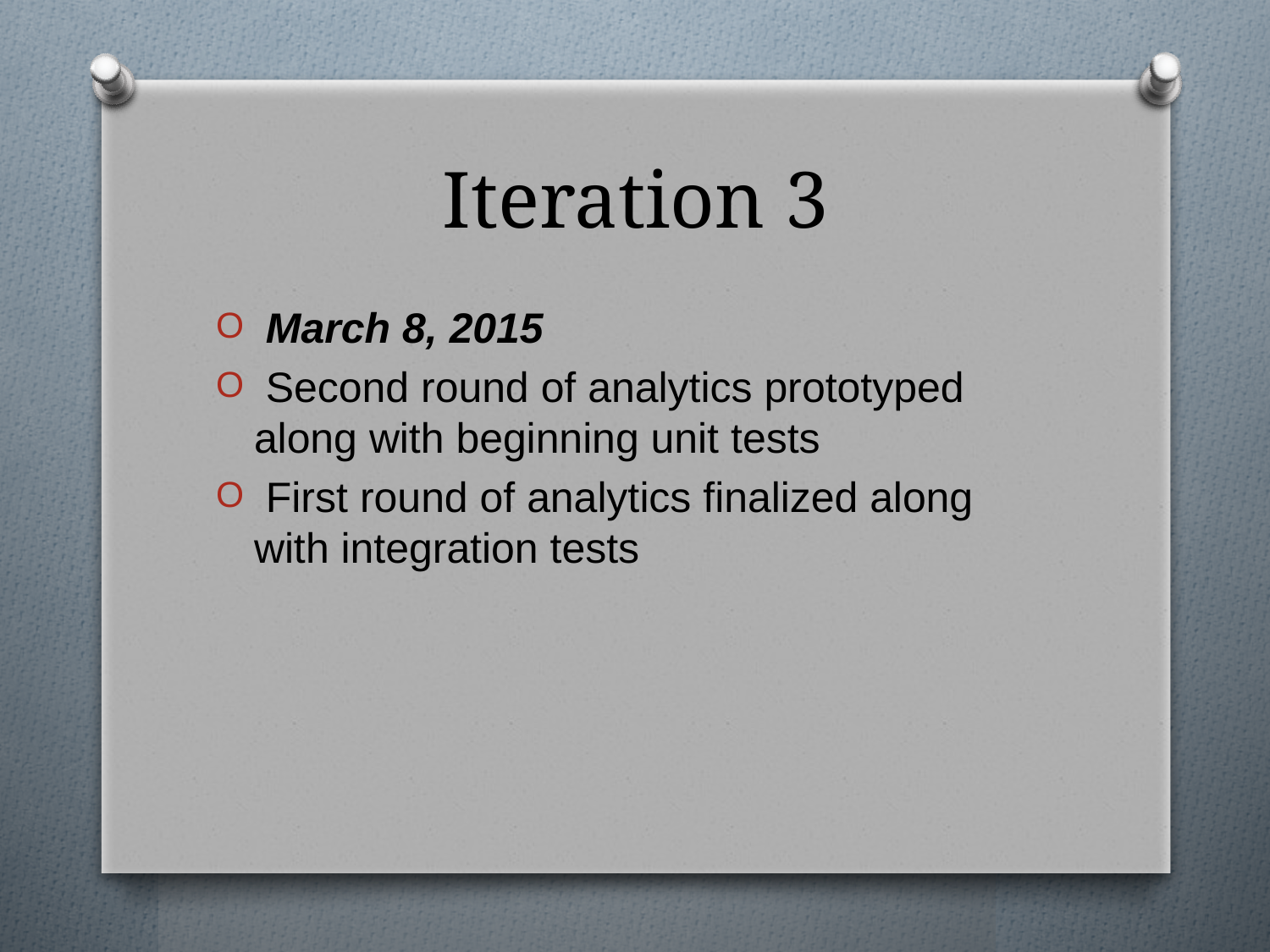

# Iteration 3
 March 8, 2015
 Second round of analytics prototyped along with beginning unit tests
 First round of analytics finalized along with integration tests